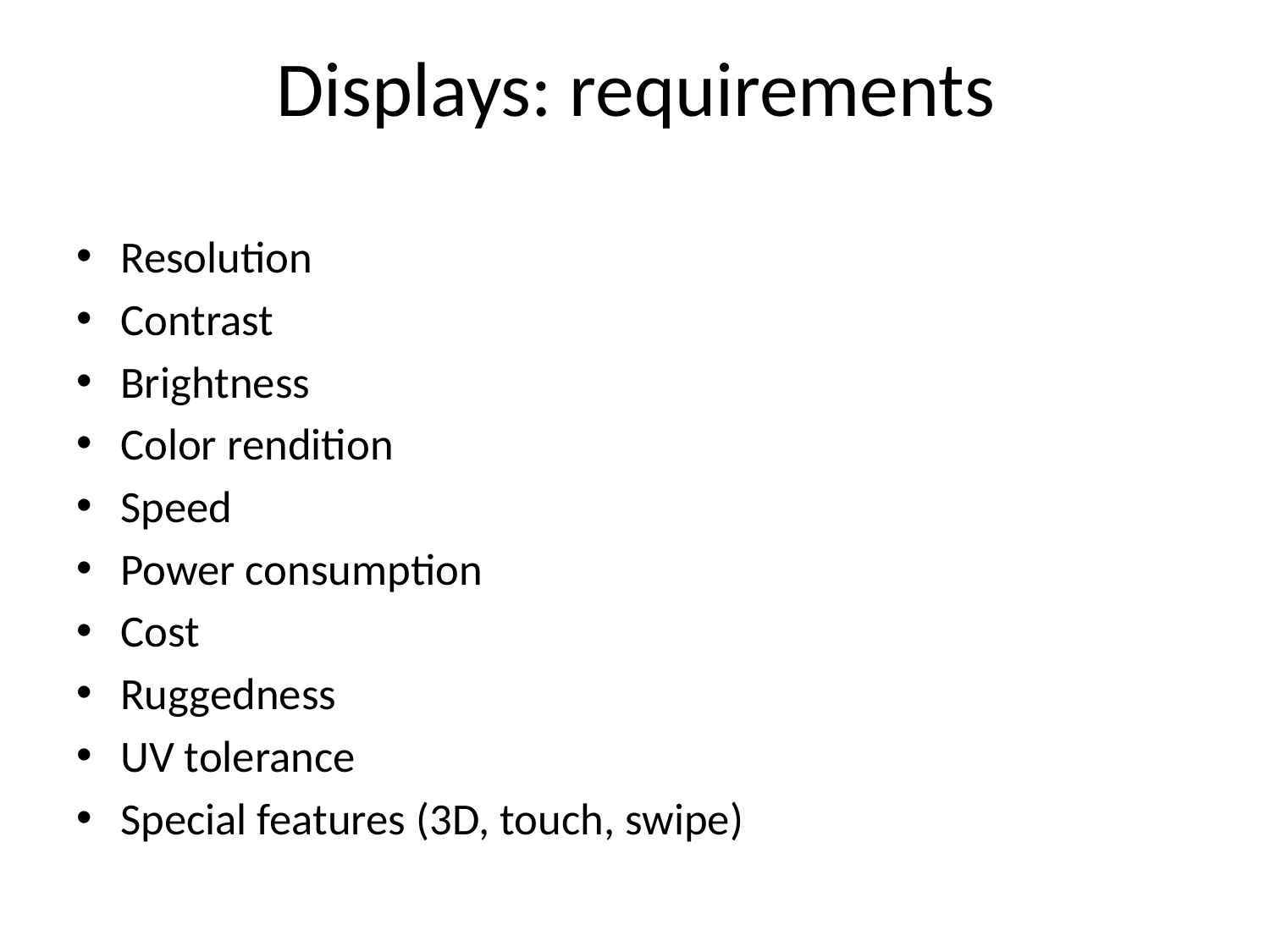

# Displays: requirements
Resolution
Contrast
Brightness
Color rendition
Speed
Power consumption
Cost
Ruggedness
UV tolerance
Special features (3D, touch, swipe)